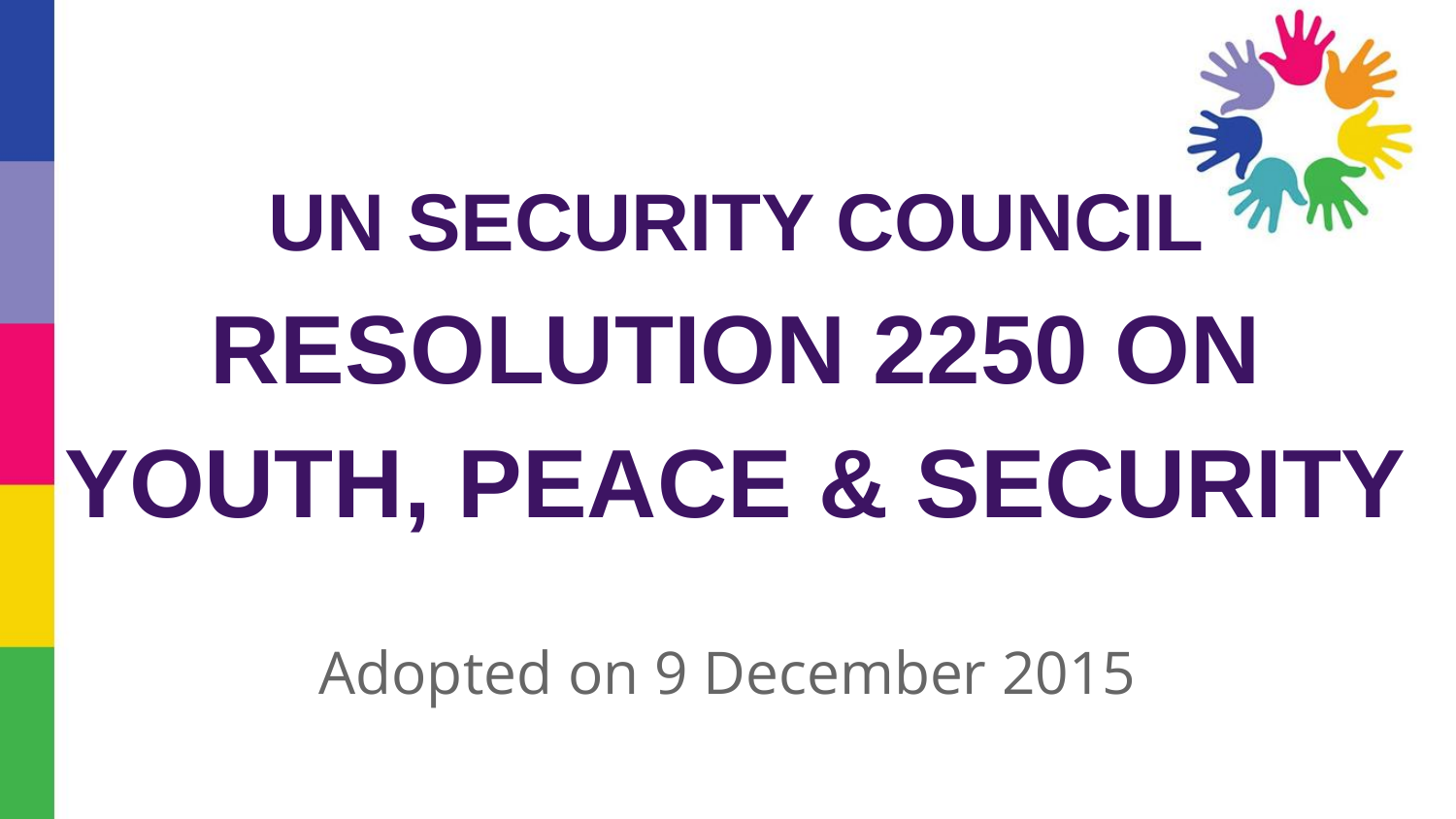

# UN SECURITY COUNCIL RESOLUTION 2250 ON YOUTH, PEACE & SECURITY
Adopted on 9 December 2015